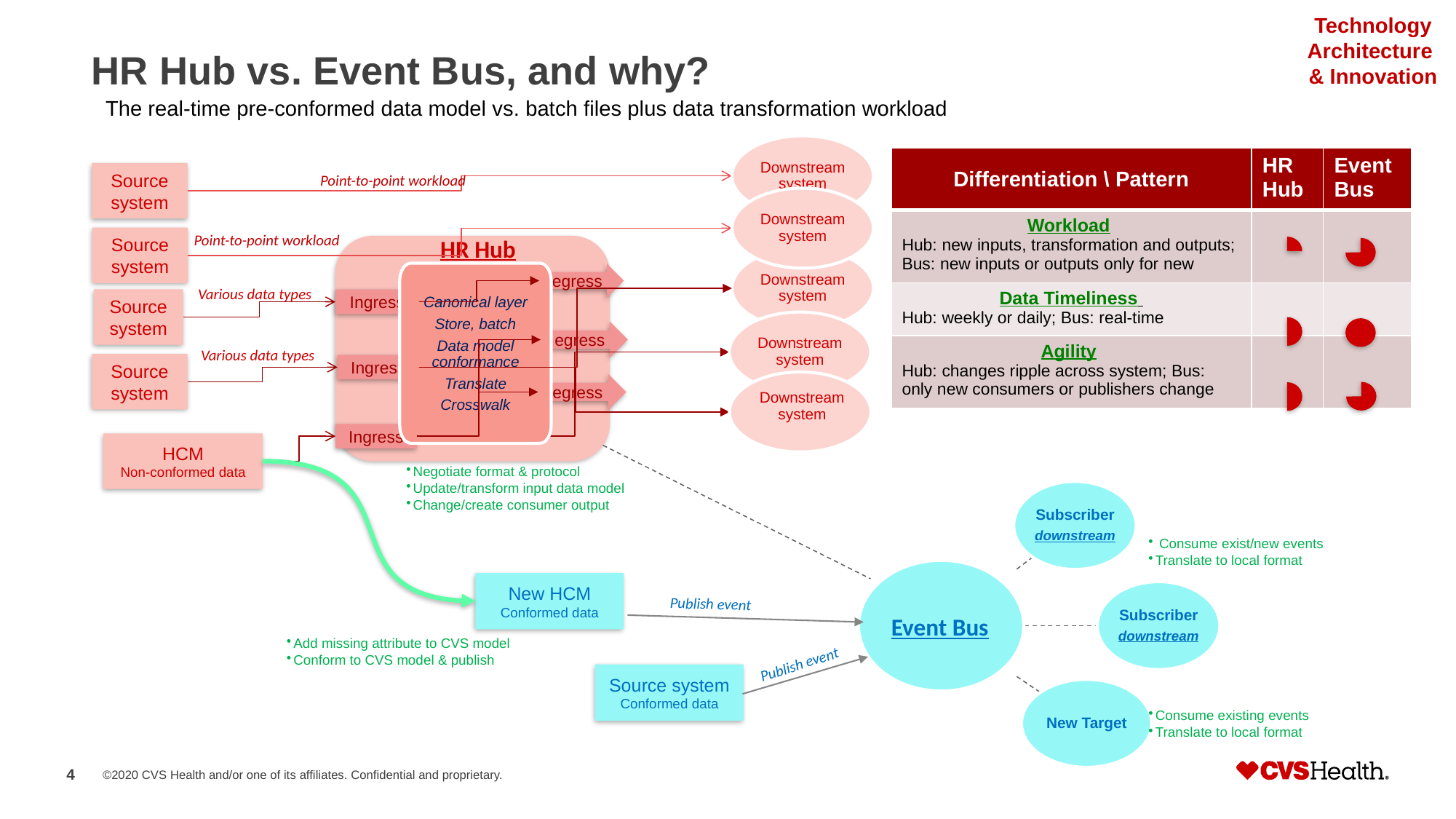

# HR Hub vs. Event Bus, and why?
The real-time pre-conformed data model vs. batch files plus data transformation workload

Downstream system
| Differentiation \ Pattern | HR Hub | Event Bus |
| --- | --- | --- |
| Workload Hub: new inputs, transformation and outputs; Bus: new inputs or outputs only for new |  |  |
| Data Timeliness Hub: weekly or daily; Bus: real-time |  |  |
| Agility Hub: changes ripple across system; Bus: only new consumers or publishers change |  |  |
Source system
Point-to-point workload

Downstream system
Point-to-point workload
Source system
HR Hub

Downstream system

Canonical layer
Store, batch
Data model conformance
Translate
Crosswalk

egress
Various data types
Source system
Ingress

Downstream system

egress
Various data types
Source system
Ingress

Downstream system
egress

Subscriber
downstream
Subscriber
downstream

New Target
Event Bus
Ingress
HCM
Non-conformed data
Negotiate format & protocol
Update/transform input data model
Change/create consumer output
 Consume exist/new events
Translate to local format
New HCM
Conformed data
Publish event
Add missing attribute to CVS model
Conform to CVS model & publish
Publish event
Source system Conformed data
Consume existing events
Translate to local format